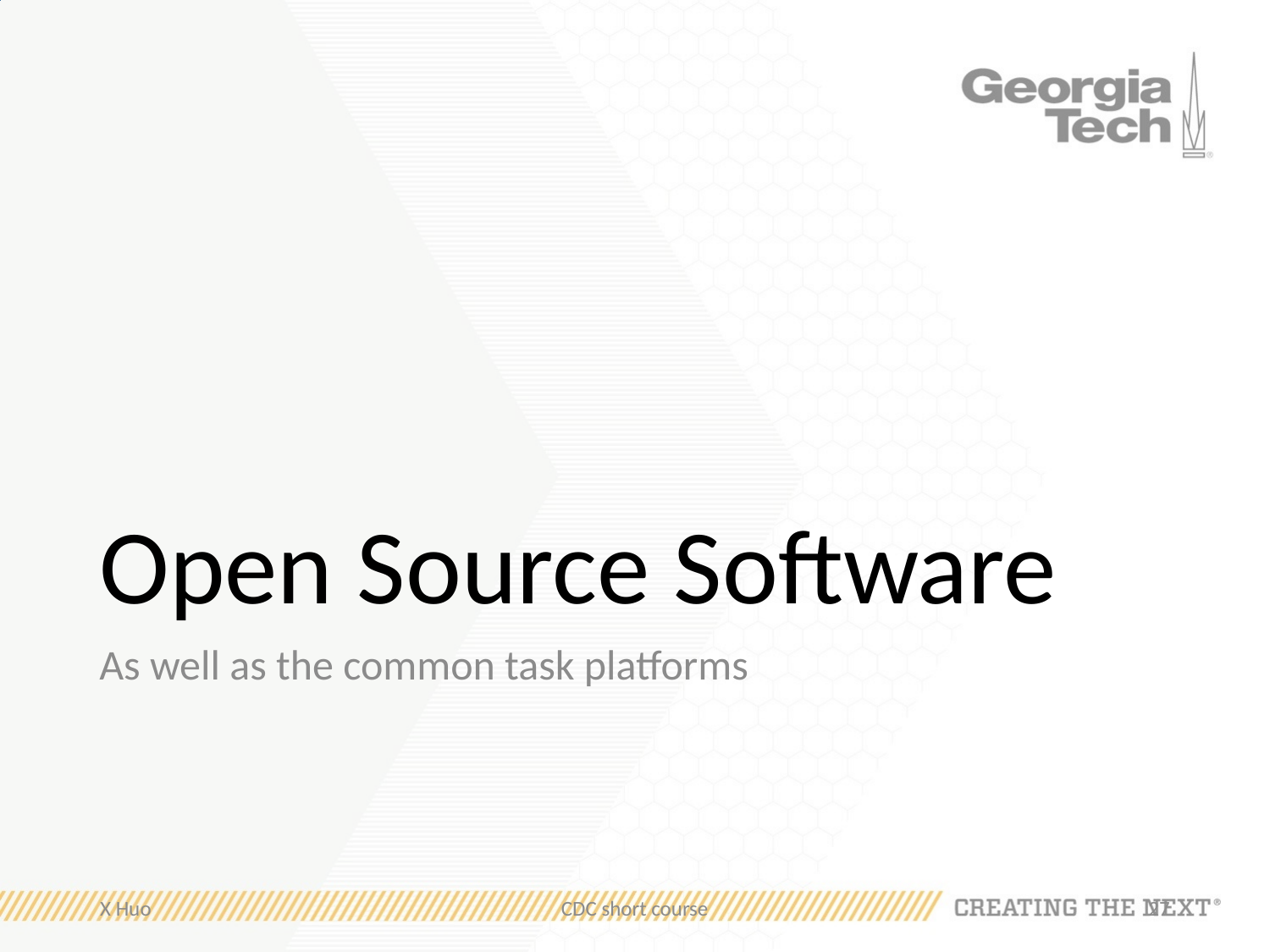

# Open Source Software
As well as the common task platforms
X Huo
CDC short course
27